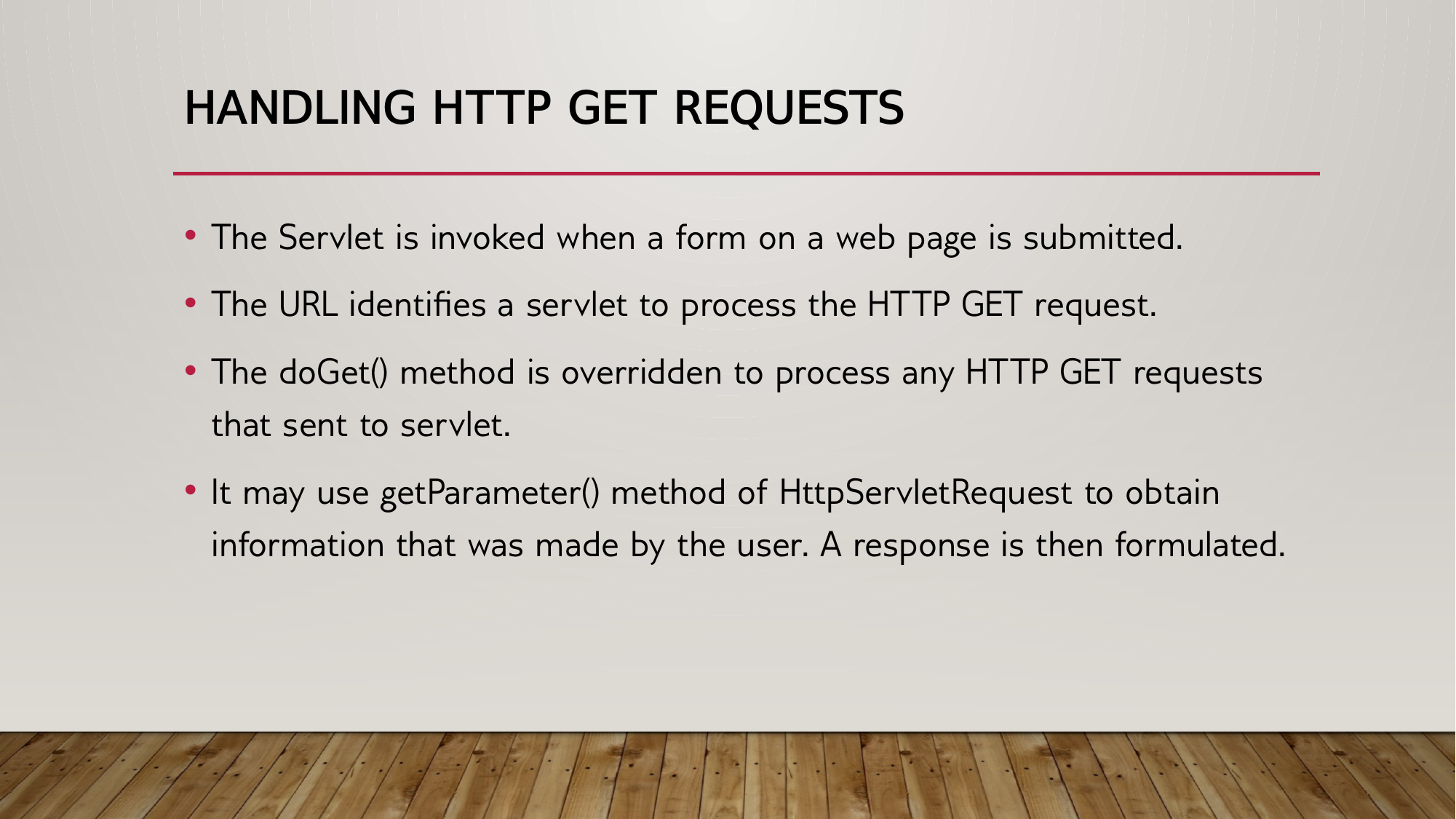

# Handling HTTP GET Requests
The Servlet is invoked when a form on a web page is submitted.
The URL identifies a servlet to process the HTTP GET request.
The doGet() method is overridden to process any HTTP GET requests that sent to servlet.
It may use getParameter() method of HttpServletRequest to obtain information that was made by the user. A response is then formulated.